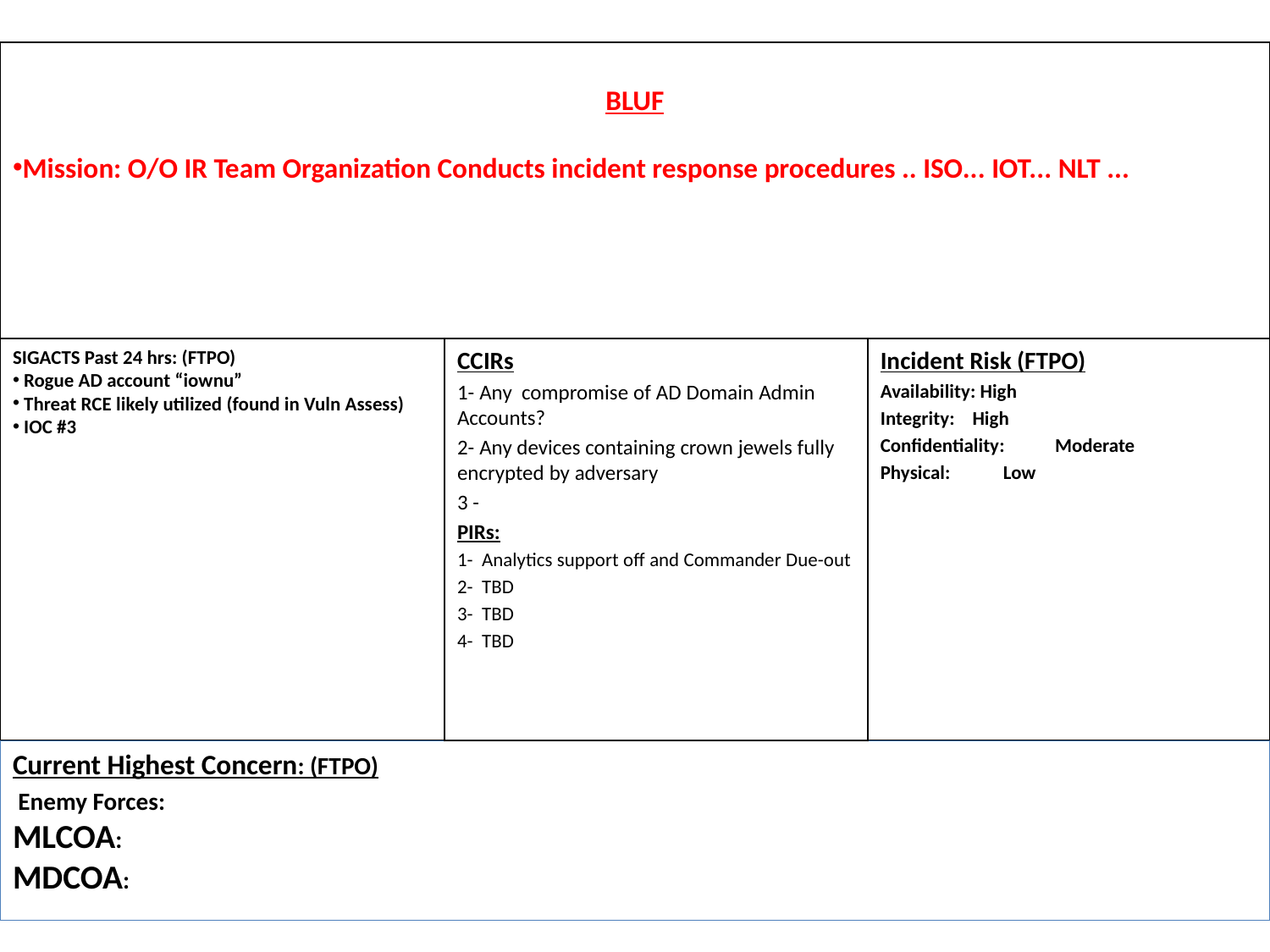

BLUF

Mission: O/O IR Team Organization Conducts incident response procedures .. ISO... IOT... NLT ...
SIGACTS Past 24 hrs: (FTPO)
 Rogue AD account “iownu”
 Threat RCE likely utilized (found in Vuln Assess)
 IOC #3

CCIRs
1- Any  compromise of AD Domain Admin Accounts?
2- Any devices containing crown jewels fully encrypted by adversary
3 -
PIRs:
1-  Analytics support off and Commander Due-out
2-  TBD
3-  TBD
4-  TBD

Incident Risk (FTPO)
Availability: High
Integrity:    High
Confidentiality:	Moderate
Physical:            Low
Current Highest Concern: (FTPO)
 Enemy Forces:
MLCOA:
MDCOA: